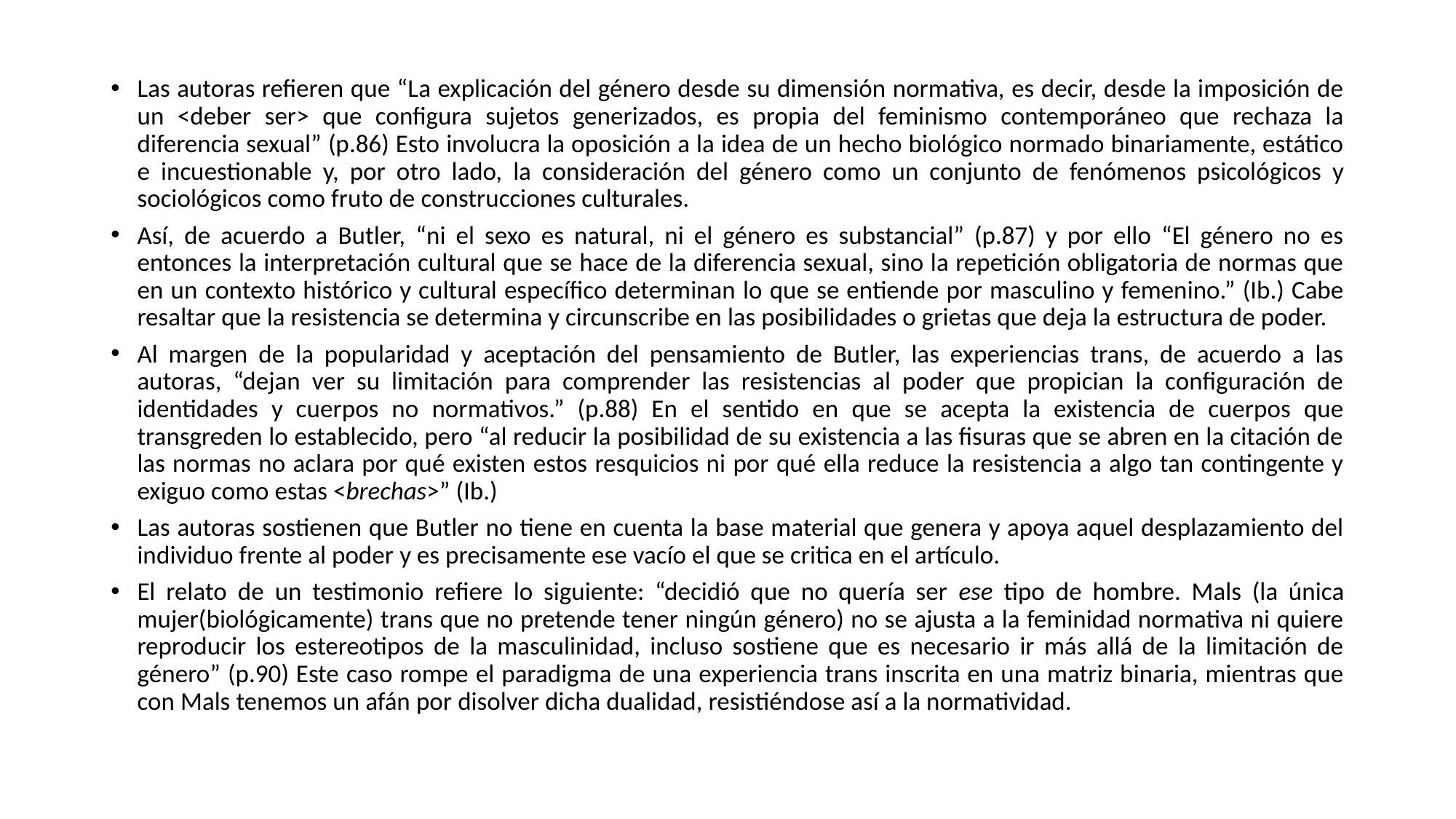

Las autoras refieren que “La explicación del género desde su dimensión normativa, es decir, desde la imposición de un <deber ser> que configura sujetos generizados, es propia del feminismo contemporáneo que rechaza la diferencia sexual” (p.86) Esto involucra la oposición a la idea de un hecho biológico normado binariamente, estático e incuestionable y, por otro lado, la consideración del género como un conjunto de fenómenos psicológicos y sociológicos como fruto de construcciones culturales.
Así, de acuerdo a Butler, “ni el sexo es natural, ni el género es substancial” (p.87) y por ello “El género no es entonces la interpretación cultural que se hace de la diferencia sexual, sino la repetición obligatoria de normas que en un contexto histórico y cultural específico determinan lo que se entiende por masculino y femenino.” (Ib.) Cabe resaltar que la resistencia se determina y circunscribe en las posibilidades o grietas que deja la estructura de poder.
Al margen de la popularidad y aceptación del pensamiento de Butler, las experiencias trans, de acuerdo a las autoras, “dejan ver su limitación para comprender las resistencias al poder que propician la configuración de identidades y cuerpos no normativos.” (p.88) En el sentido en que se acepta la existencia de cuerpos que transgreden lo establecido, pero “al reducir la posibilidad de su existencia a las fisuras que se abren en la citación de las normas no aclara por qué existen estos resquicios ni por qué ella reduce la resistencia a algo tan contingente y exiguo como estas <brechas>” (Ib.)
Las autoras sostienen que Butler no tiene en cuenta la base material que genera y apoya aquel desplazamiento del individuo frente al poder y es precisamente ese vacío el que se critica en el artículo.
El relato de un testimonio refiere lo siguiente: “decidió que no quería ser ese tipo de hombre. Mals (la única mujer(biológicamente) trans que no pretende tener ningún género) no se ajusta a la feminidad normativa ni quiere reproducir los estereotipos de la masculinidad, incluso sostiene que es necesario ir más allá de la limitación de género” (p.90) Este caso rompe el paradigma de una experiencia trans inscrita en una matriz binaria, mientras que con Mals tenemos un afán por disolver dicha dualidad, resistiéndose así a la normatividad.